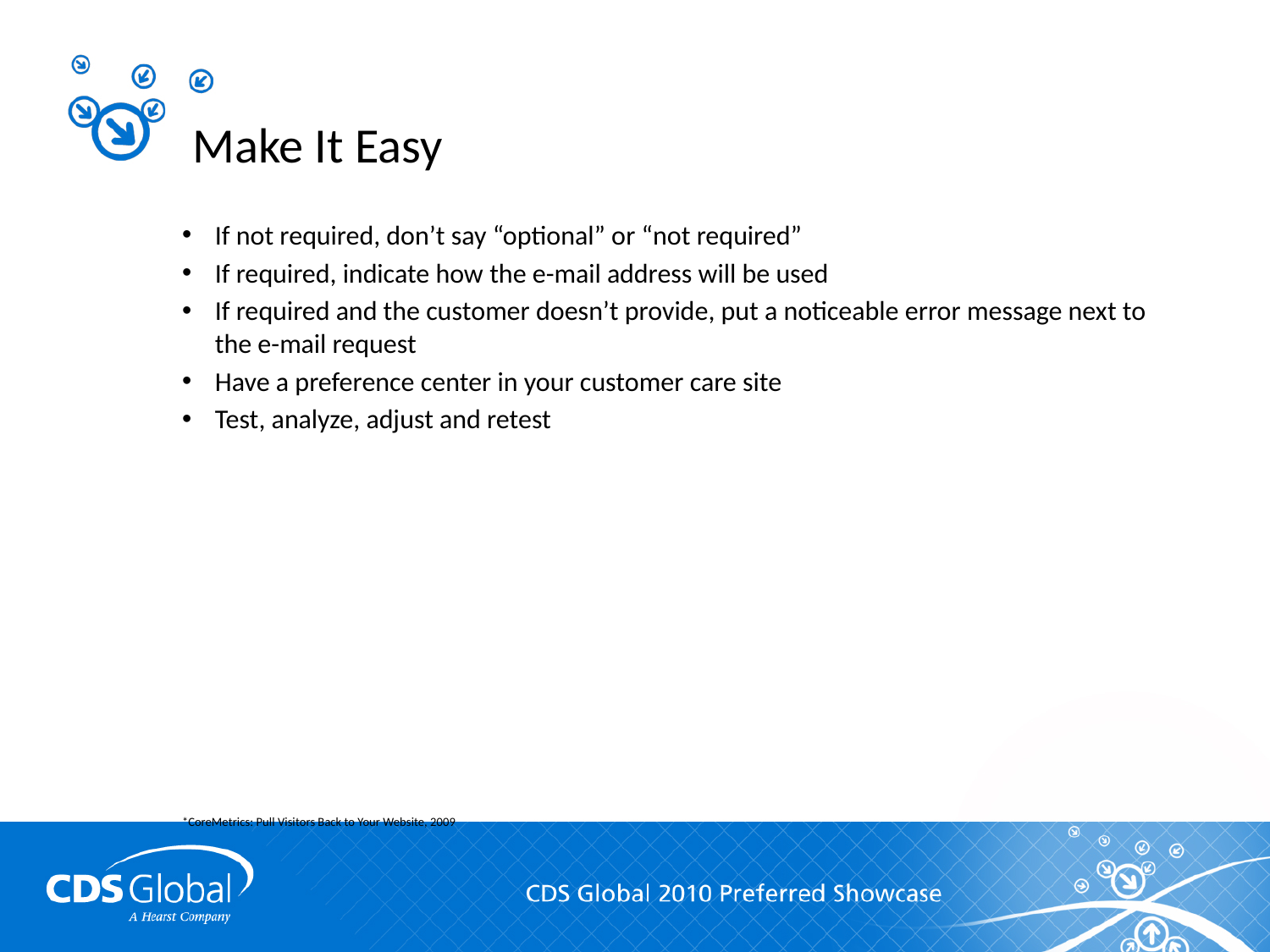

# Make It Easy
If not required, don’t say “optional” or “not required”
If required, indicate how the e-mail address will be used
If required and the customer doesn’t provide, put a noticeable error message next to the e-mail request
Have a preference center in your customer care site
Test, analyze, adjust and retest

*CoreMetrics: Pull Visitors Back to Your Website, 2009